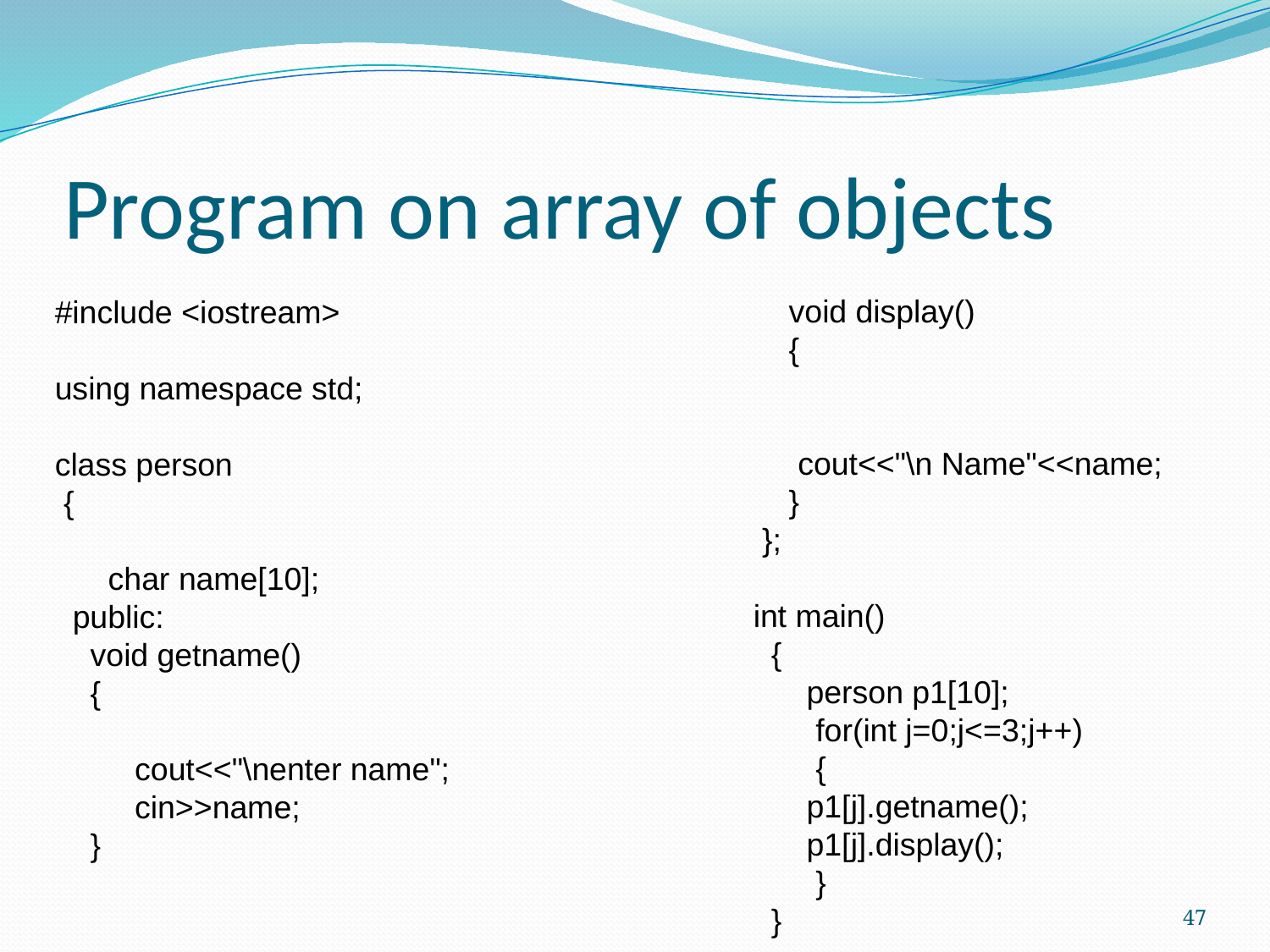

# Program on array of objects

    void display()
    {

     cout<<"\n Name"<<name;
    }
 };

int main()
  {
      person p1[10];
       for(int j=0;j<=3;j++)
       {
      p1[j].getname();
      p1[j].display();
       }
  }
#include <iostream>

using namespace std;

class person
 {

      char name[10];
  public:
    void getname()
    {

         cout<<"\nenter name";
         cin>>name;
    }

47